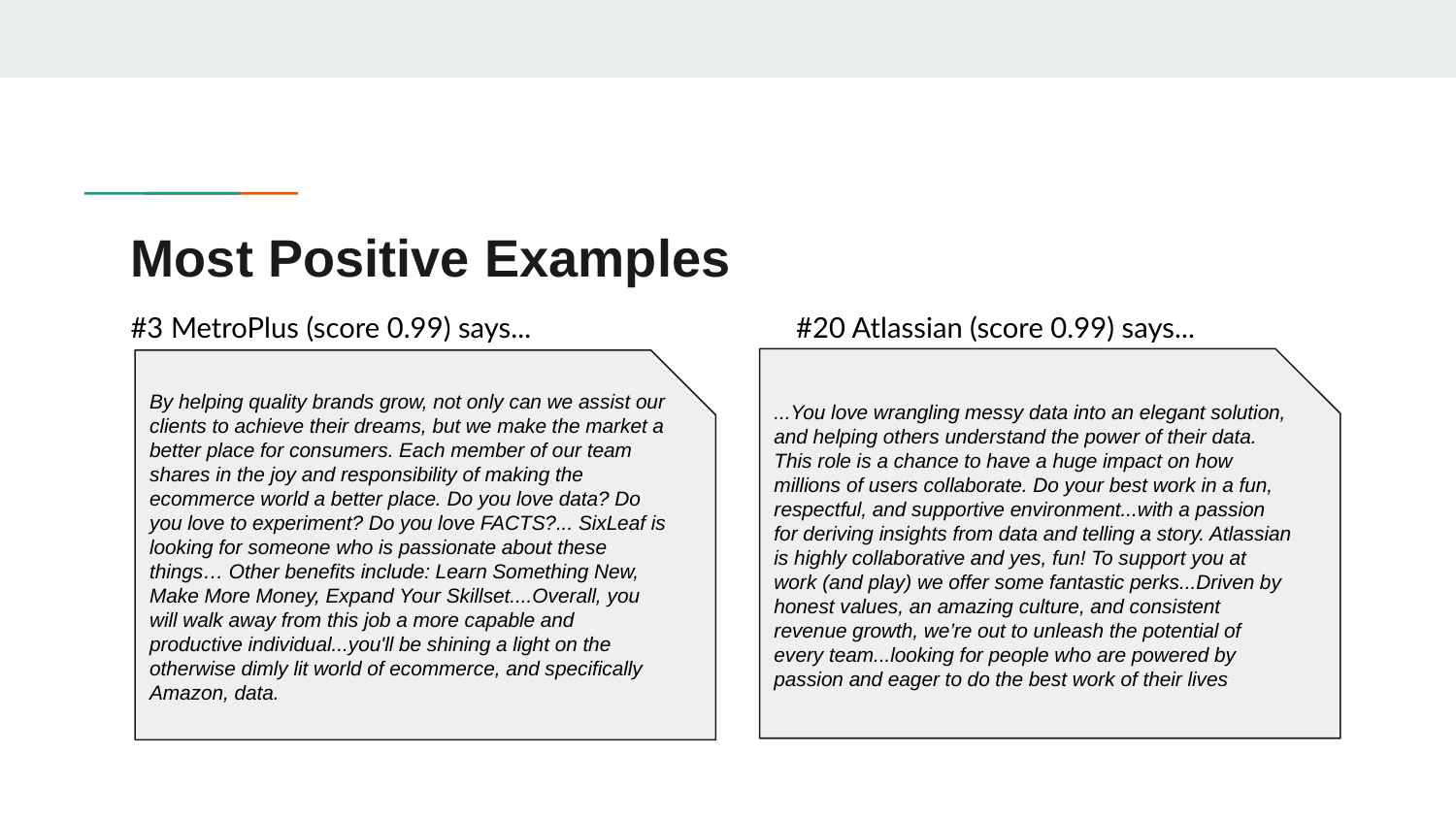

# Most Positive Examples
#3 MetroPlus (score 0.99) says...
#20 Atlassian (score 0.99) says...
...You love wrangling messy data into an elegant solution, and helping others understand the power of their data. This role is a chance to have a huge impact on how millions of users collaborate. Do your best work in a fun, respectful, and supportive environment...with a passion for deriving insights from data and telling a story. Atlassian is highly collaborative and yes, fun! To support you at work (and play) we offer some fantastic perks...Driven by honest values, an amazing culture, and consistent revenue growth, we’re out to unleash the potential of every team...looking for people who are powered by passion and eager to do the best work of their lives
By helping quality brands grow, not only can we assist our clients to achieve their dreams, but we make the market a better place for consumers. Each member of our team shares in the joy and responsibility of making the ecommerce world a better place. Do you love data? Do you love to experiment? Do you love FACTS?... SixLeaf is looking for someone who is passionate about these things… Other benefits include: Learn Something New, Make More Money, Expand Your Skillset....Overall, you will walk away from this job a more capable and productive individual...you'll be shining a light on the otherwise dimly lit world of ecommerce, and specifically Amazon, data.